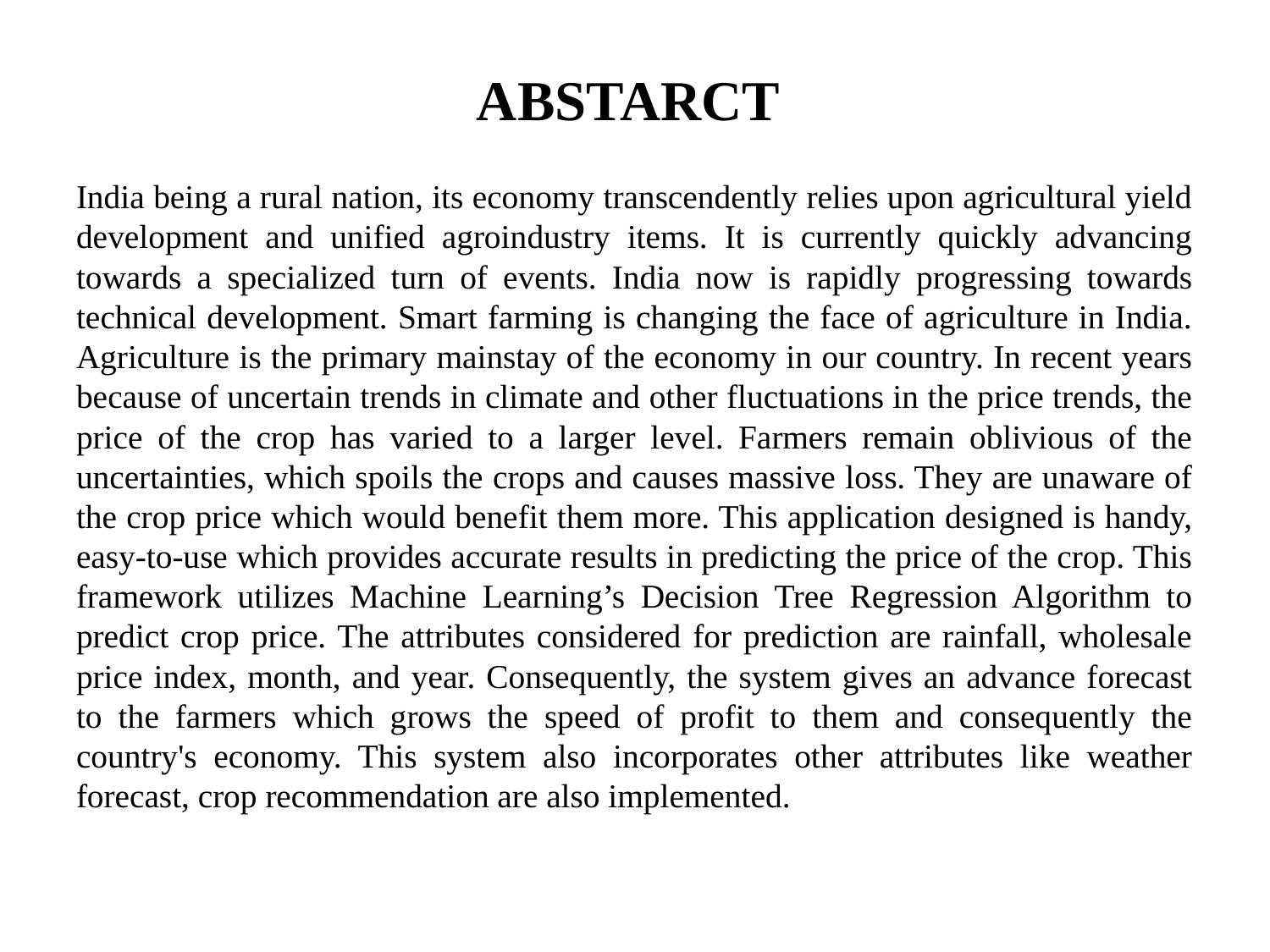

# ABSTARCT
India being a rural nation, its economy transcendently relies upon agricultural yield development and unified agroindustry items. It is currently quickly advancing towards a specialized turn of events. India now is rapidly progressing towards technical development. Smart farming is changing the face of agriculture in India. Agriculture is the primary mainstay of the economy in our country. In recent years because of uncertain trends in climate and other fluctuations in the price trends, the price of the crop has varied to a larger level. Farmers remain oblivious of the uncertainties, which spoils the crops and causes massive loss. They are unaware of the crop price which would benefit them more. This application designed is handy, easy-to-use which provides accurate results in predicting the price of the crop. This framework utilizes Machine Learning’s Decision Tree Regression Algorithm to predict crop price. The attributes considered for prediction are rainfall, wholesale price index, month, and year. Consequently, the system gives an advance forecast to the farmers which grows the speed of profit to them and consequently the country's economy. This system also incorporates other attributes like weather forecast, crop recommendation are also implemented.